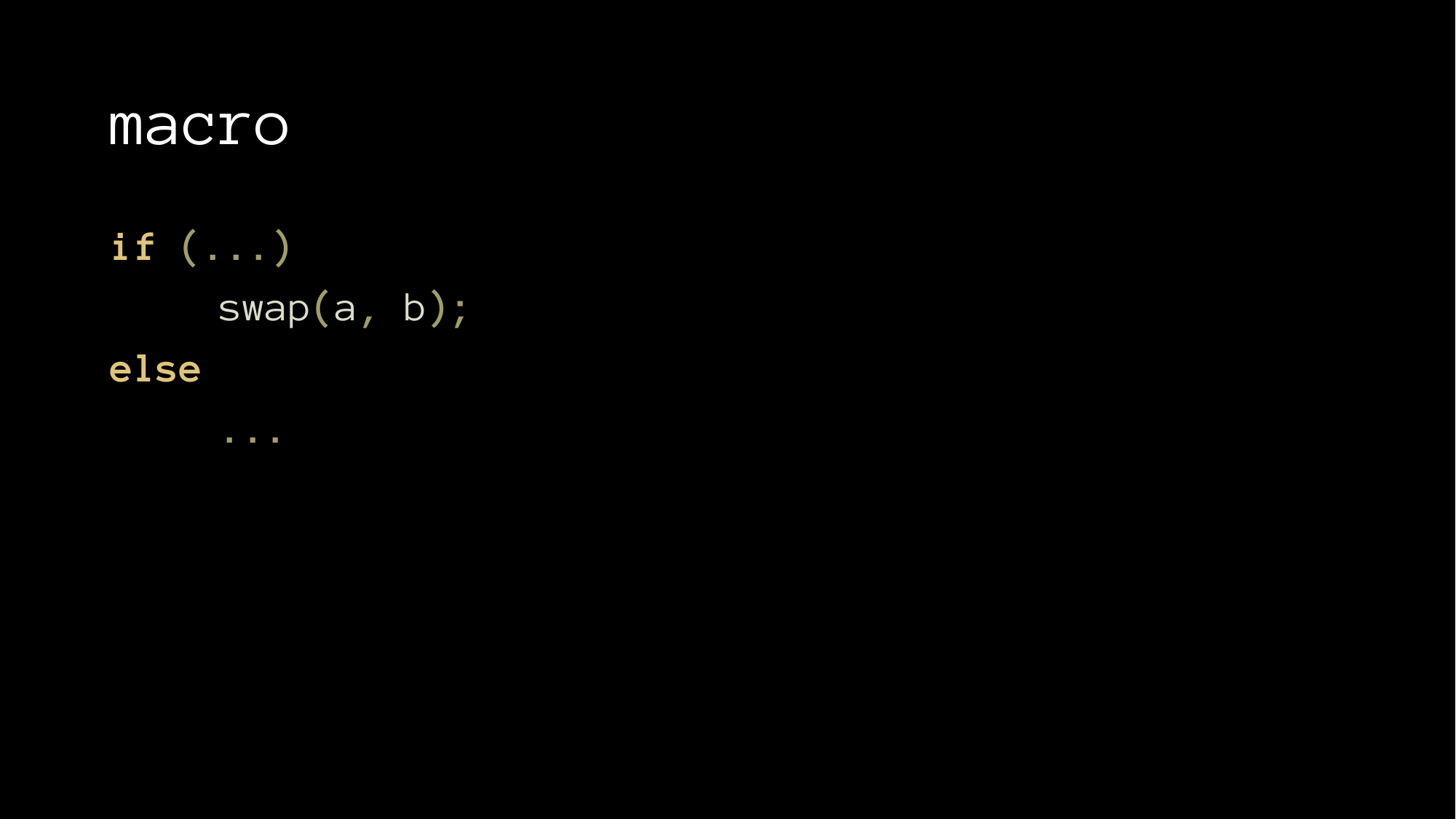

# macro
if (...)
	swap(a, b);
else
	...